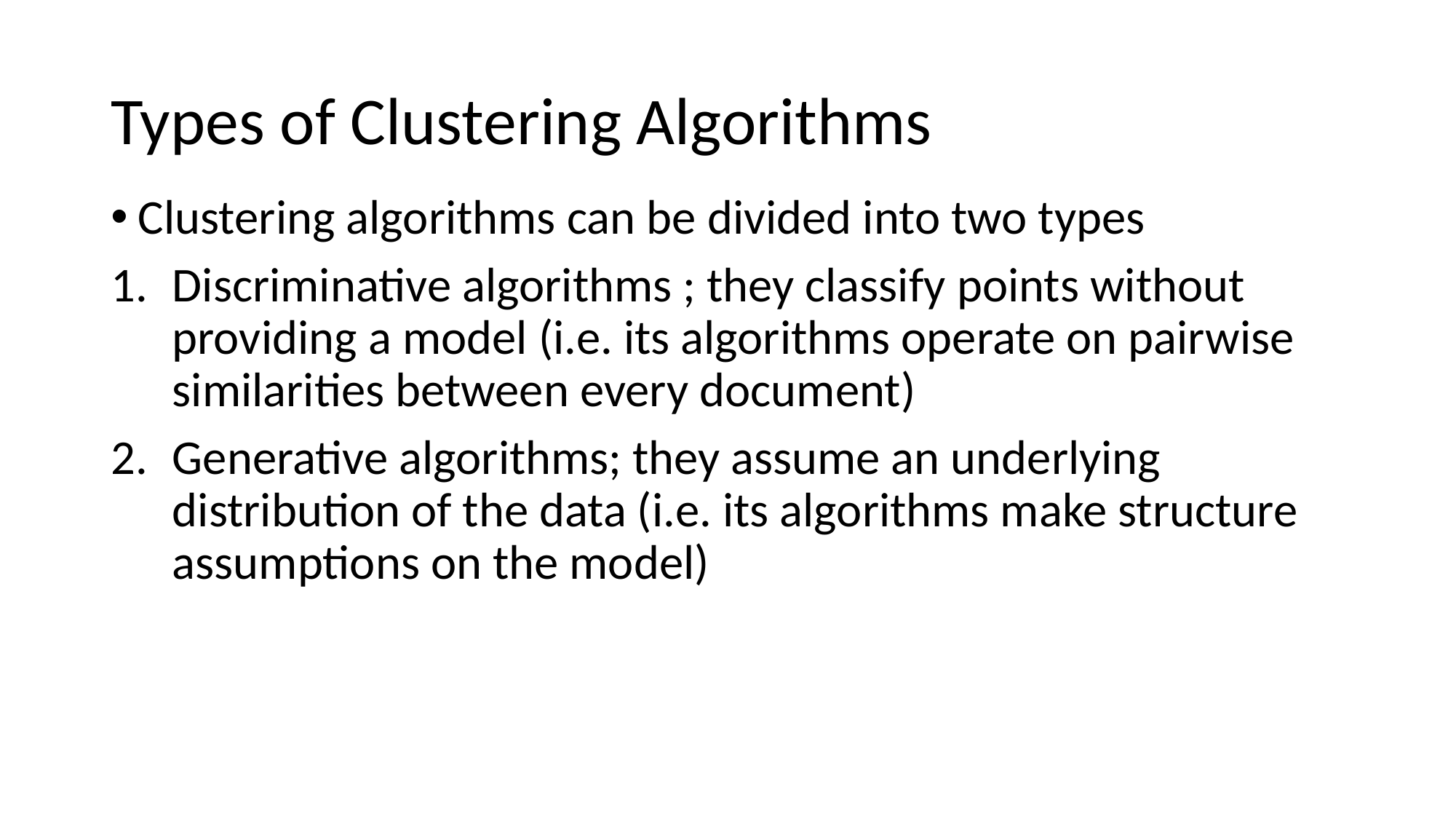

# Types of Clustering Algorithms
Clustering algorithms can be divided into two types
Discriminative algorithms ; they classify points without providing a model (i.e. its algorithms operate on pairwise similarities between every document)
Generative algorithms; they assume an underlying distribution of the data (i.e. its algorithms make structure assumptions on the model)